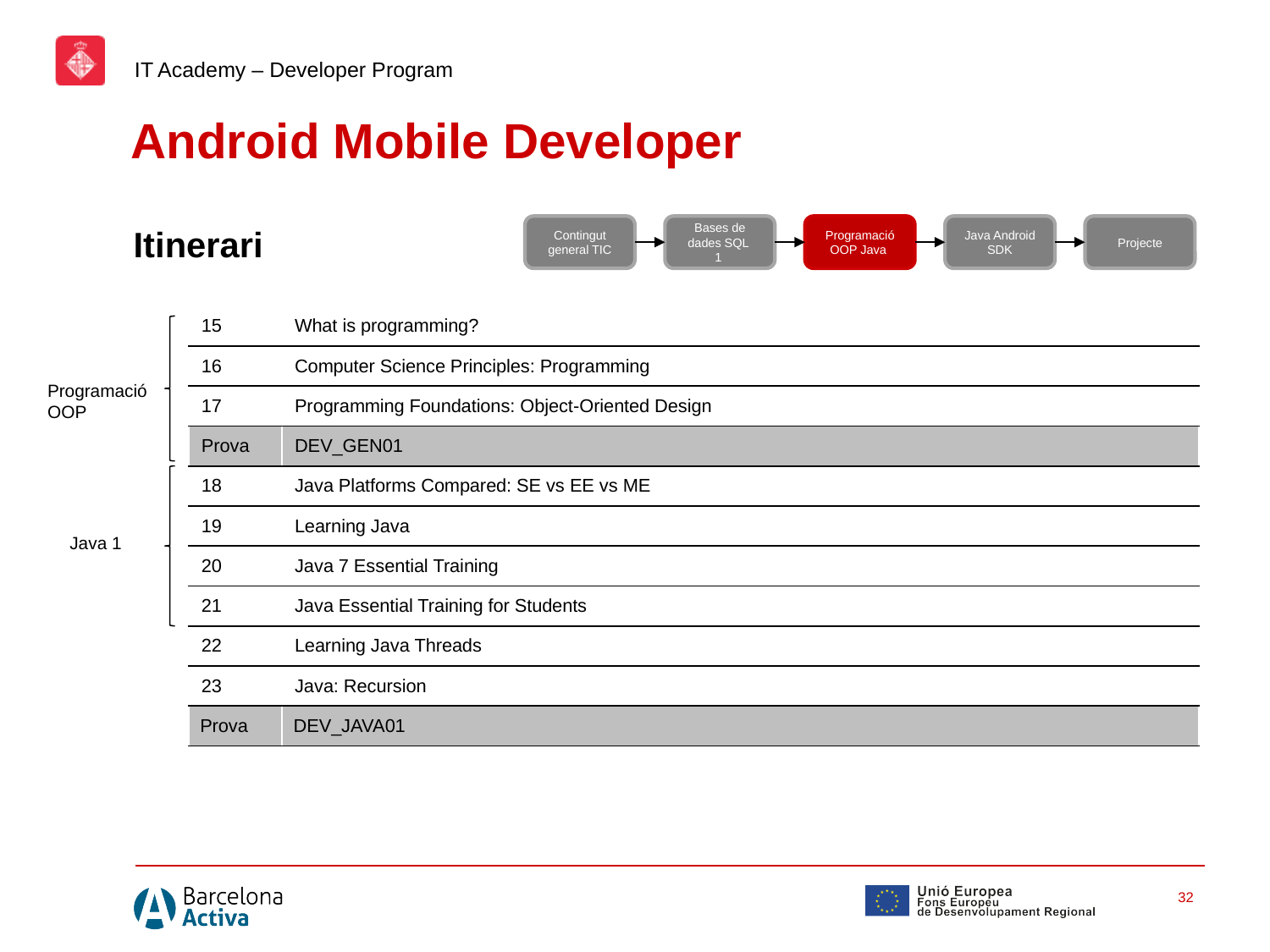

IT Academy – Developer Program
Android Mobile Developer
Itinerari
Contingut general TIC
Bases de dades SQL
1
Programació OOP Java
Java Android SDK
Projecte
| 15 | What is programming? |
| --- | --- |
| 16 | Computer Science Principles: Programming |
| 17 | Programming Foundations: Object-Oriented Design |
| Prova | DEV\_GEN01 |
| 18 | Java Platforms Compared: SE vs EE vs ME |
| 19 | Learning Java |
| 20 | Java 7 Essential Training |
| 21 | Java Essential Training for Students |
| 22 | Learning Java Threads |
| 23 | Java: Recursion |
| Prova | DEV\_JAVA01 |

Programació OOP

Java 1
32